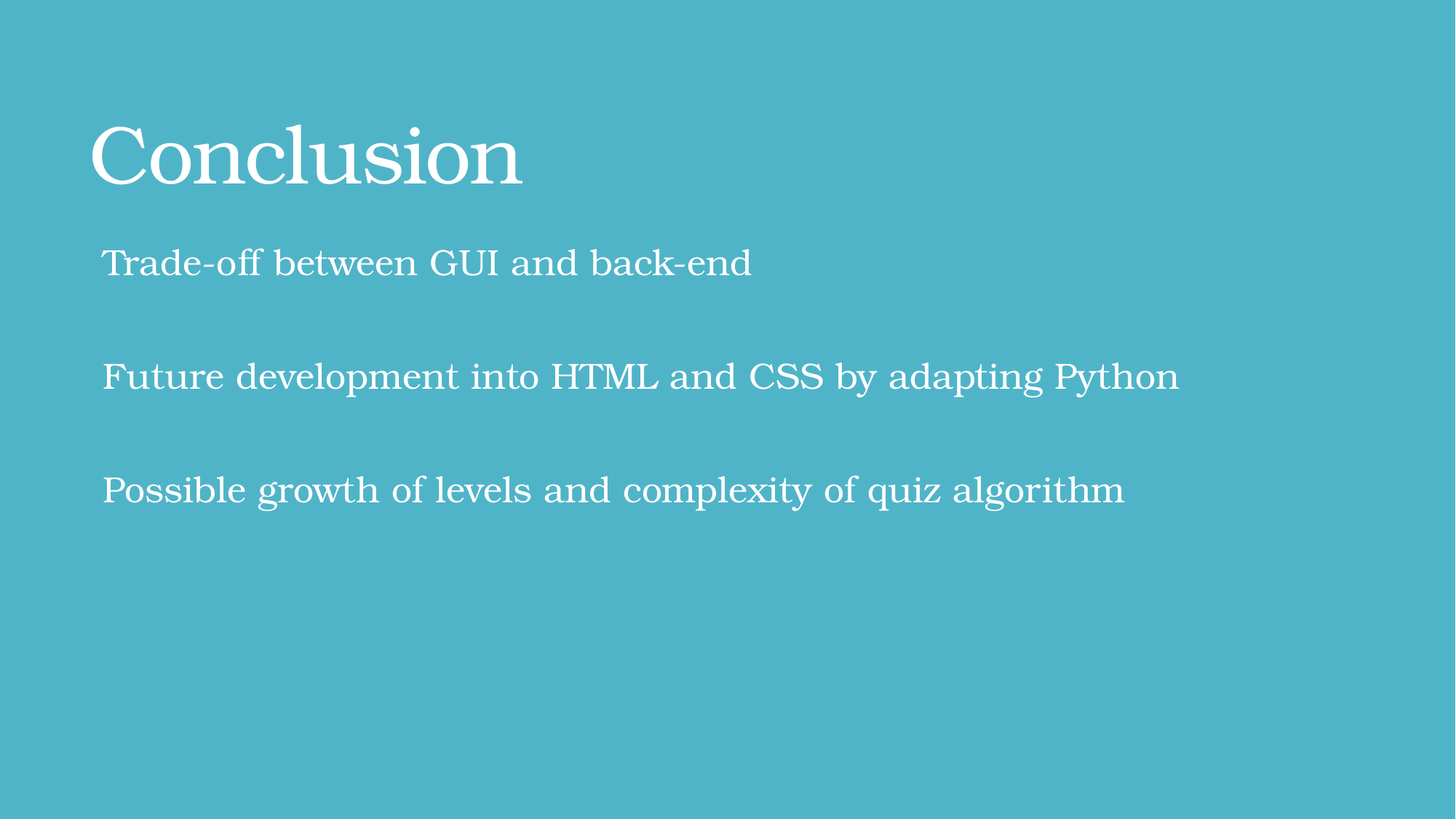

# Conclusion
Trade-off between GUI and back-end

Future development into HTML and CSS by adapting Python

Possible growth of levels and complexity of quiz algorithm